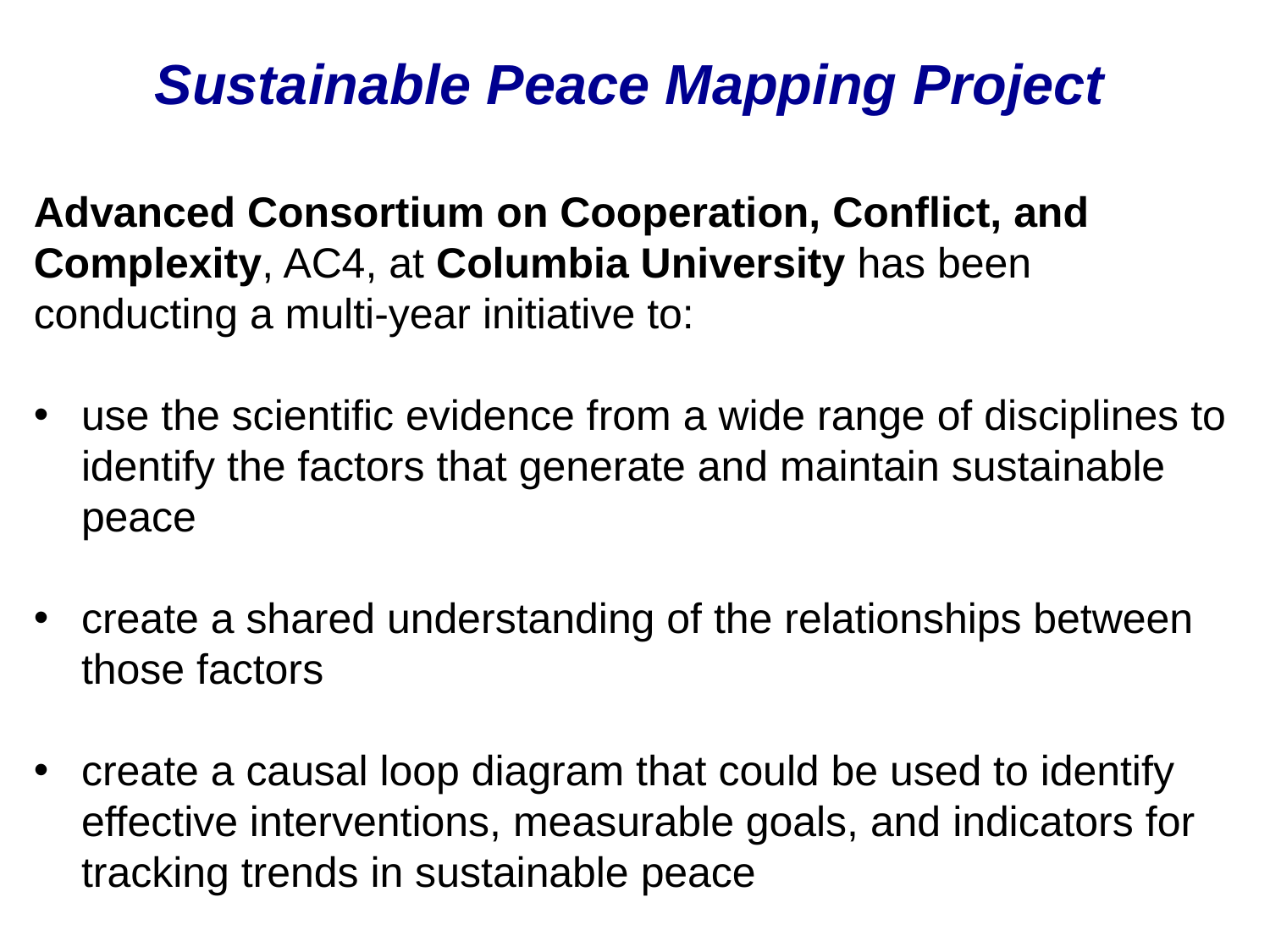

Sustainable Peace Mapping Project

Advanced Consortium on Cooperation, Conflict, and Complexity, AC4, at Columbia University has been conducting a multi-year initiative to:

use the scientific evidence from a wide range of disciplines to identify the factors that generate and maintain sustainable peace

create a shared understanding of the relationships between those factors

create a causal loop diagram that could be used to identify effective interventions, measurable goals, and indicators for tracking trends in sustainable peace